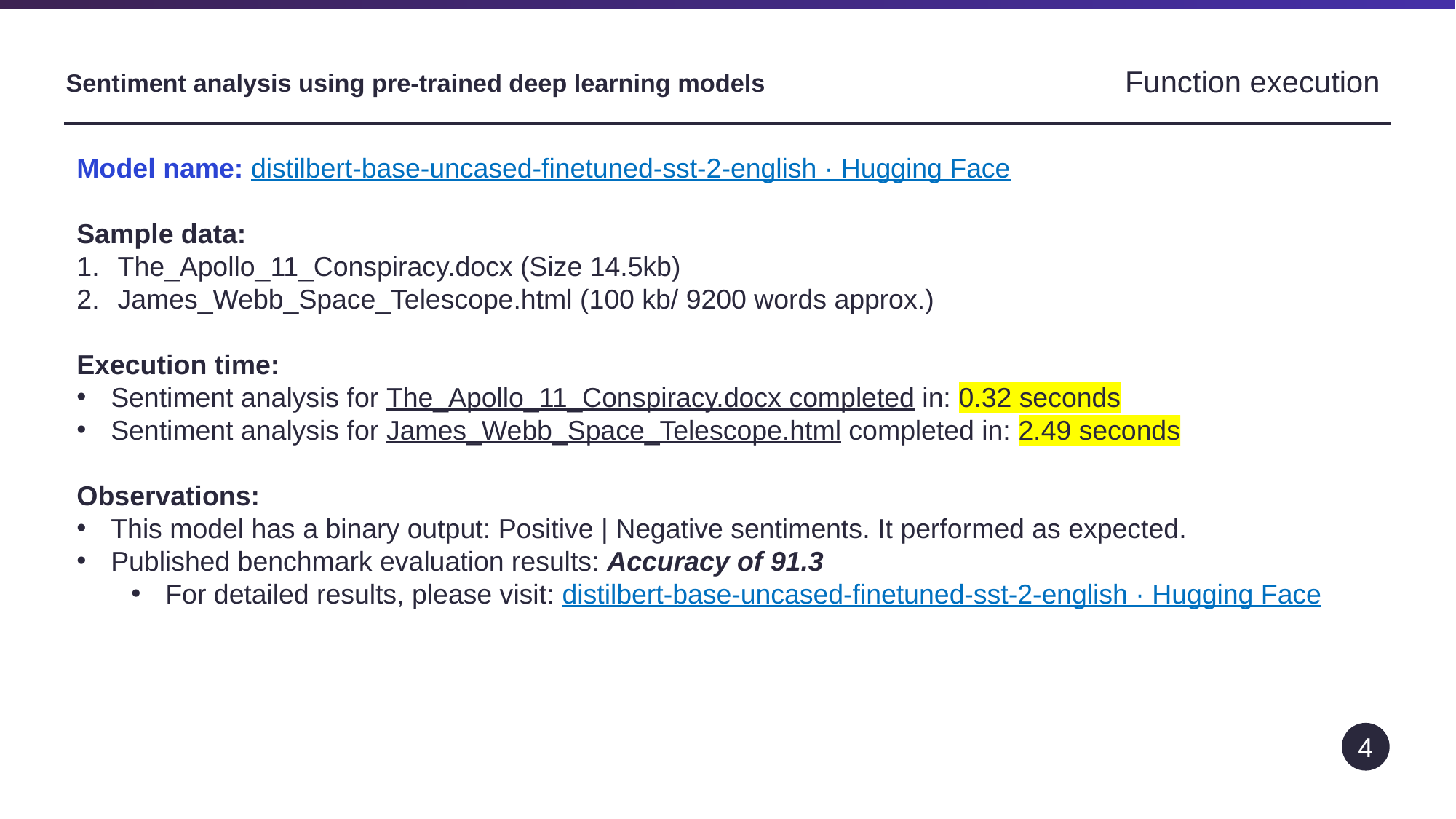

Function execution

# Sentiment analysis using pre-trained deep learning models
Model name: distilbert-base-uncased-finetuned-sst-2-english · Hugging Face​

Sample data:  ​
The_Apollo_11_Conspiracy.docx (Size 14.5kb) ​
James_Webb_Space_Telescope.html (100 kb/ 9200 words approx.)​

Execution time: ​
Sentiment analysis for The_Apollo_11_Conspiracy.docx completed in: 0.32 seconds​
Sentiment analysis for James_Webb_Space_Telescope.html completed in: 2.49 seconds​

Observations: ​
This model has a binary output: Positive | Negative sentiments. It performed as expected. ​
​Published benchmark evaluation results: Accuracy of 91.3​
For detailed results, please visit: distilbert-base-uncased-finetuned-sst-2-english · Hugging Face ​

4